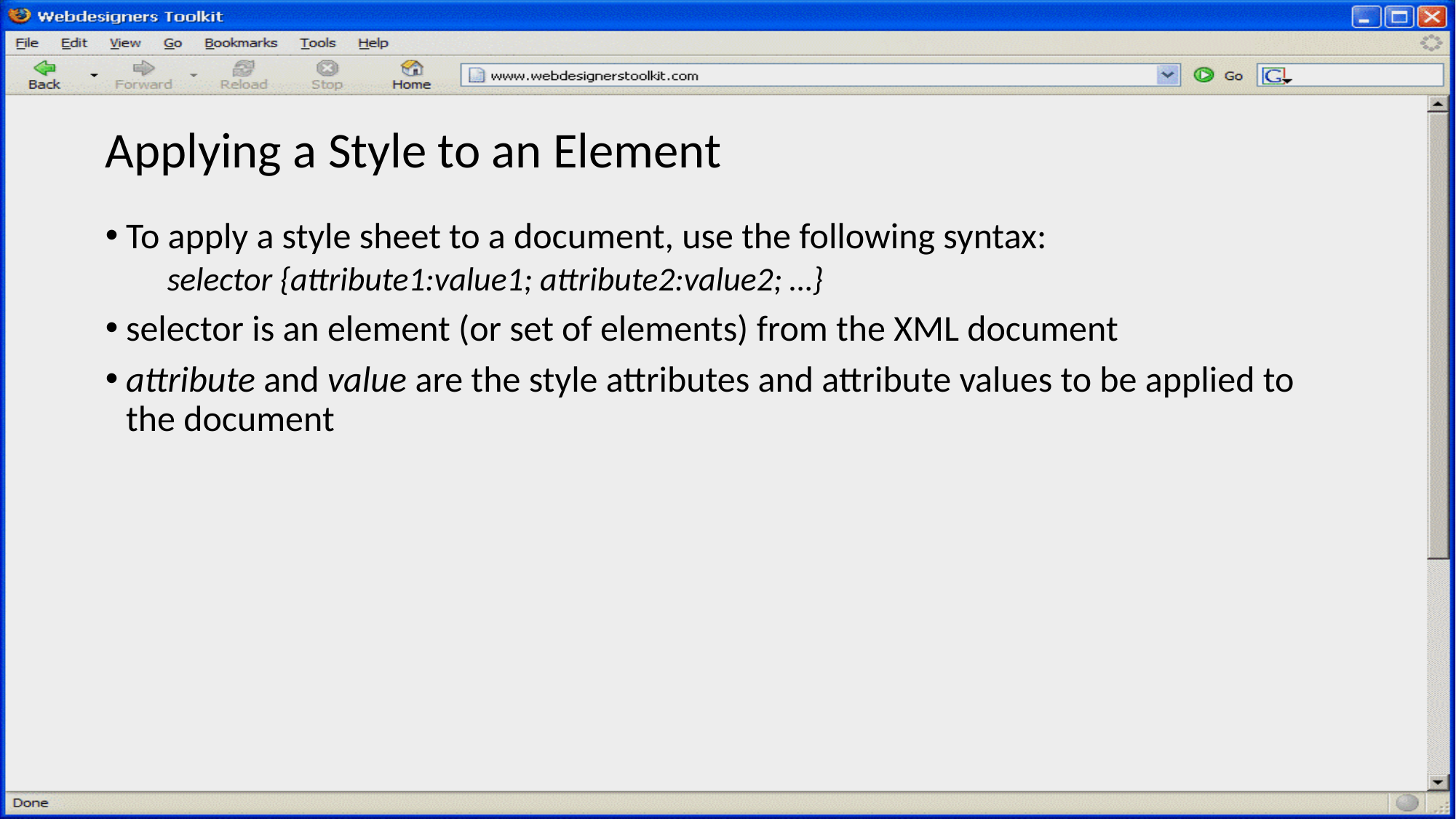

# Applying a Style to an Element
To apply a style sheet to a document, use the following syntax:
   selector {attribute1:value1; attribute2:value2; …}
selector is an element (or set of elements) from the XML document
attribute and value are the style attributes and attribute values to be applied to the document